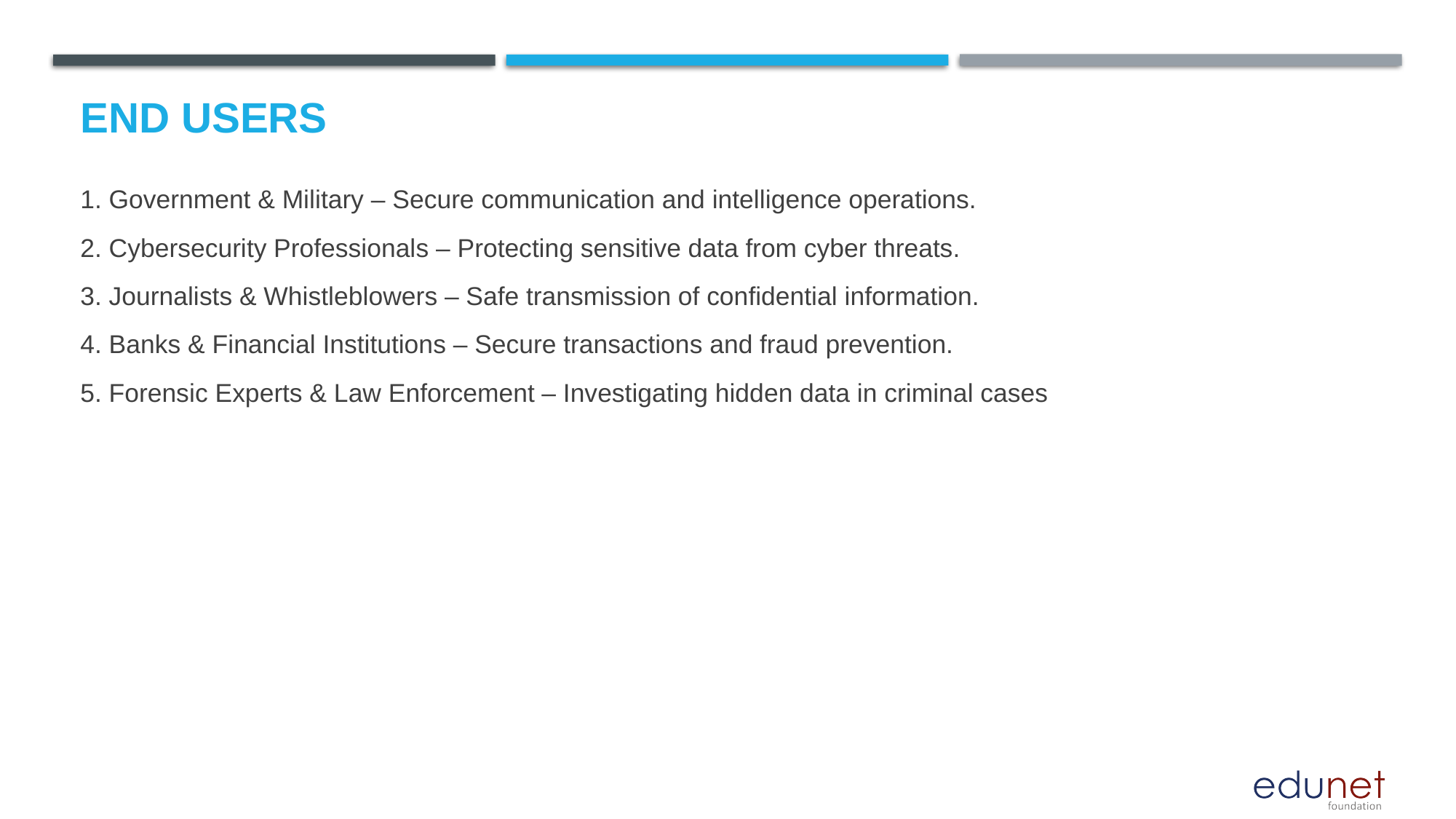

# End users
1. Government & Military – Secure communication and intelligence operations.
2. Cybersecurity Professionals – Protecting sensitive data from cyber threats.
3. Journalists & Whistleblowers – Safe transmission of confidential information.
4. Banks & Financial Institutions – Secure transactions and fraud prevention.
5. Forensic Experts & Law Enforcement – Investigating hidden data in criminal cases